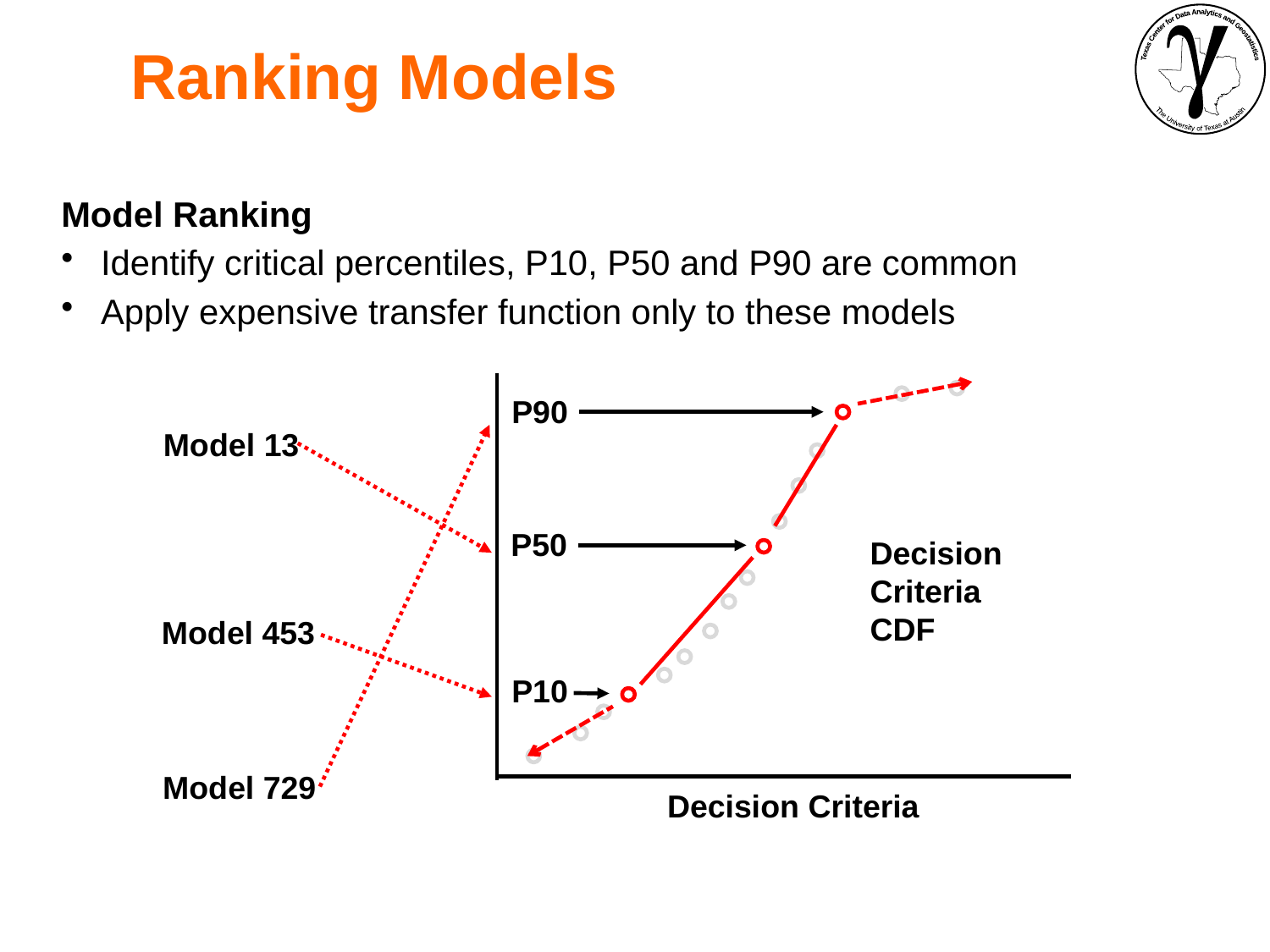

Ranking Models
Model Ranking
Identify critical percentiles, P10, P50 and P90 are common
Apply expensive transfer function only to these models

P90

Model 13

P50
Decision
Criteria
CDF

Model 453

P10

Model 729
Decision Criteria